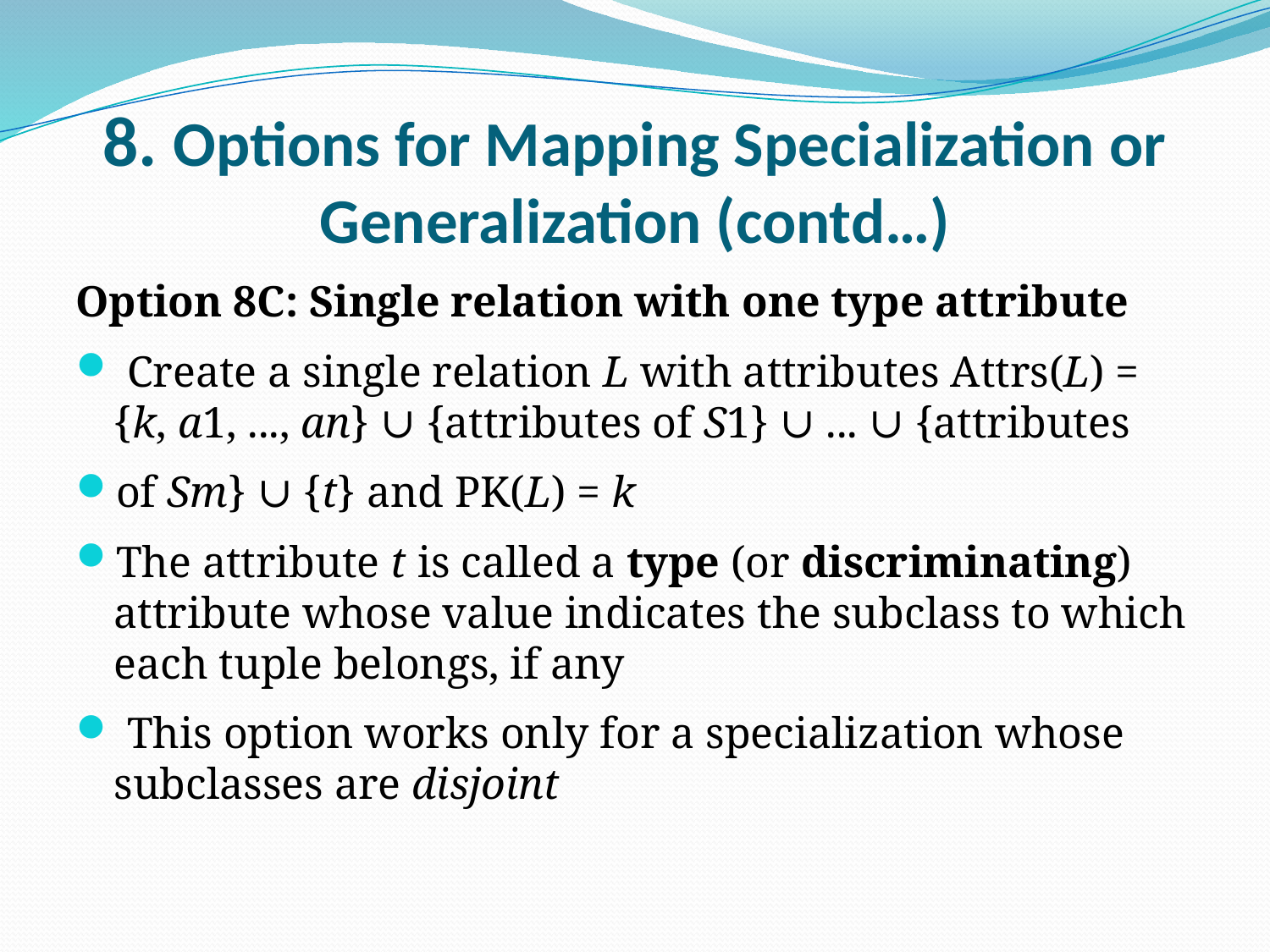

# 8. Options for Mapping Specialization or Generalization (contd…)
Option 8C: Single relation with one type attribute
 Create a single relation L with attributes Attrs(L) = {k, a1, ..., an} ∪ {attributes of S1} ∪ ... ∪ {attributes
of Sm} ∪ {t} and PK(L) = k
The attribute t is called a type (or discriminating) attribute whose value indicates the subclass to which each tuple belongs, if any
 This option works only for a specialization whose subclasses are disjoint